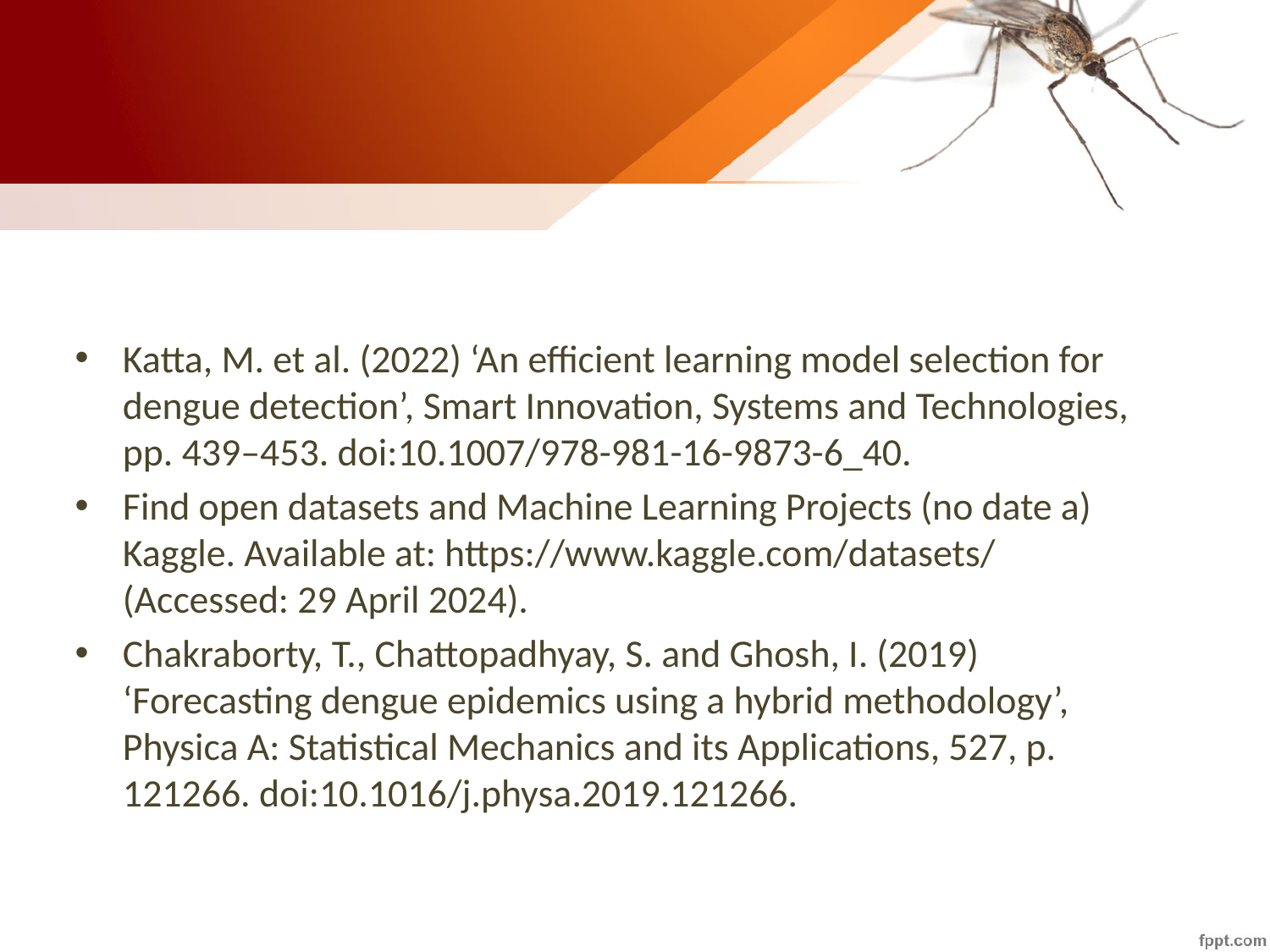

Katta, M. et al. (2022) ‘An efficient learning model selection for dengue detection’, Smart Innovation, Systems and Technologies, pp. 439–453. doi:10.1007/978-981-16-9873-6_40.
Find open datasets and Machine Learning Projects (no date a) Kaggle. Available at: https://www.kaggle.com/datasets/ (Accessed: 29 April 2024).
Chakraborty, T., Chattopadhyay, S. and Ghosh, I. (2019) ‘Forecasting dengue epidemics using a hybrid methodology’, Physica A: Statistical Mechanics and its Applications, 527, p. 121266. doi:10.1016/j.physa.2019.121266.